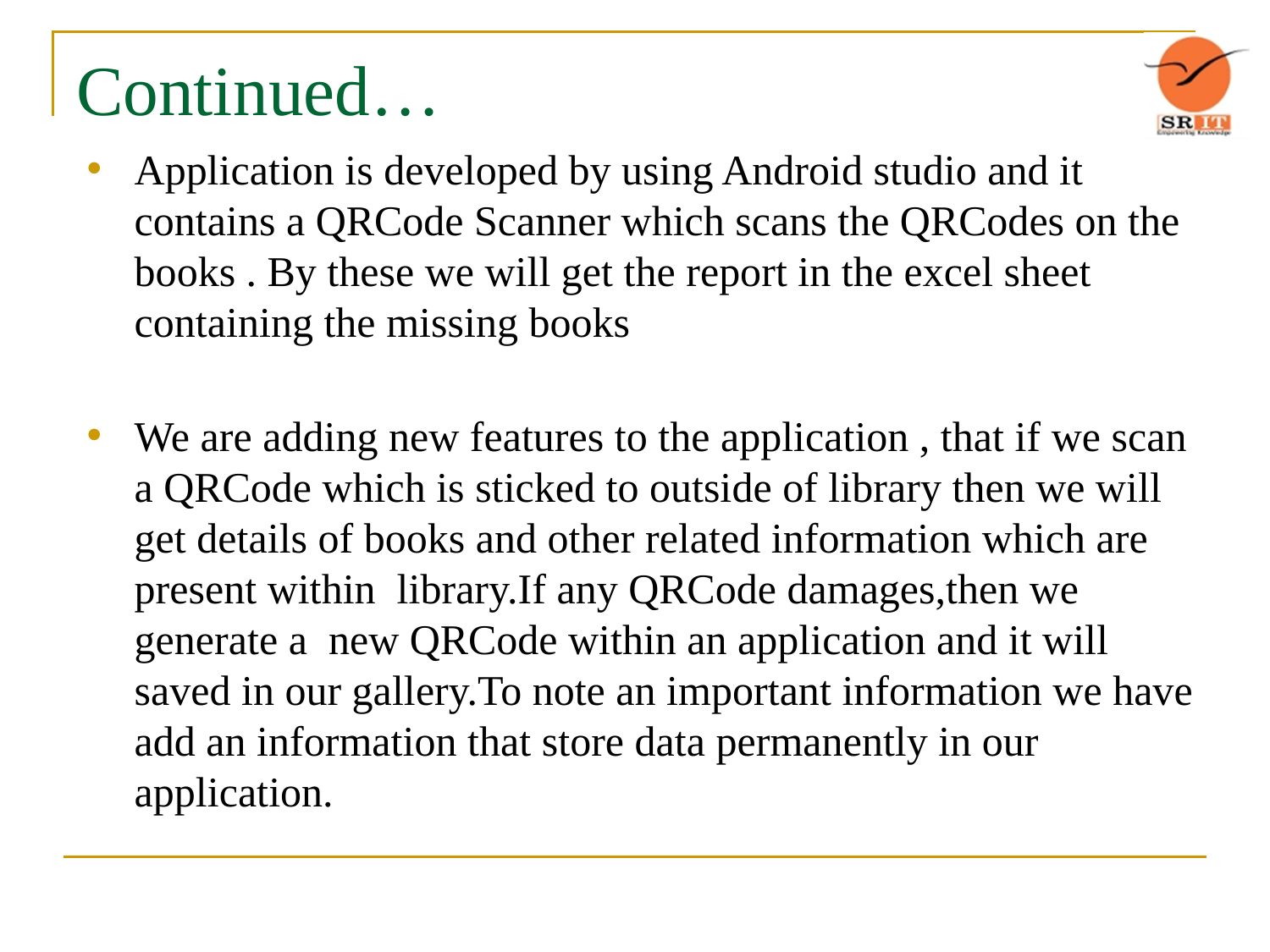

# Continued…
Application is developed by using Android studio and it  contains a QRCode Scanner which scans the QRCodes on the books . By these we will get the report in the excel sheet containing the missing books

We are adding new features to the application , that if we scan a QRCode which is sticked to outside of library then we will get details of books and other related information which are present within  library.If any QRCode damages,then we generate a  new QRCode within an application and it will saved in our gallery.To note an important information we have add an information that store data permanently in our application.